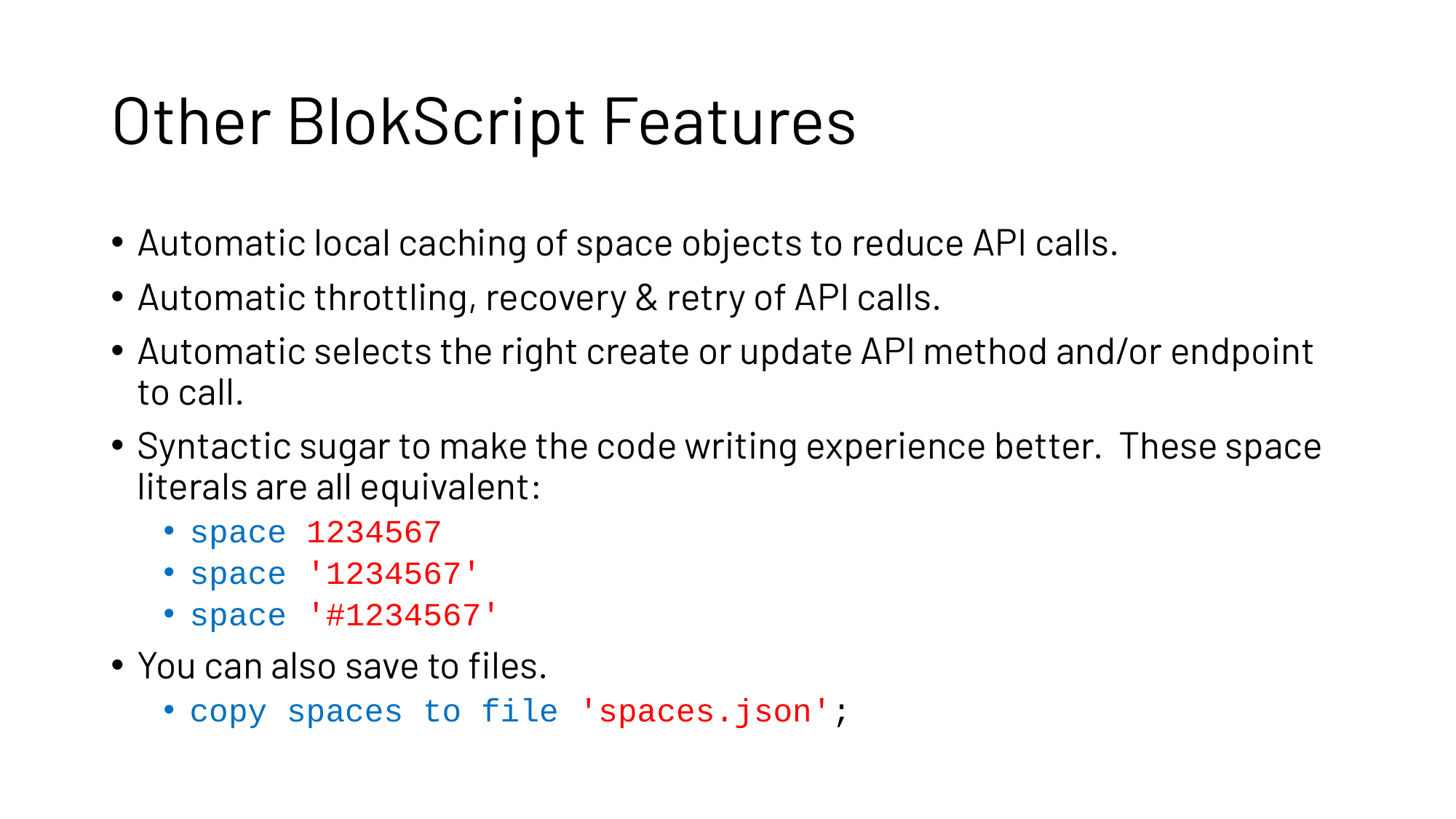

# Other BlokScript Features
Automatic local caching of space objects to reduce API calls.
Automatic throttling, recovery & retry of API calls.
Automatic selects the right create or update API method and/or endpoint to call.
Syntactic sugar to make the code writing experience better.  These space literals are all equivalent:
space 1234567
space '1234567'
space '#1234567'
You can also save to files.
copy spaces to file 'spaces.json';